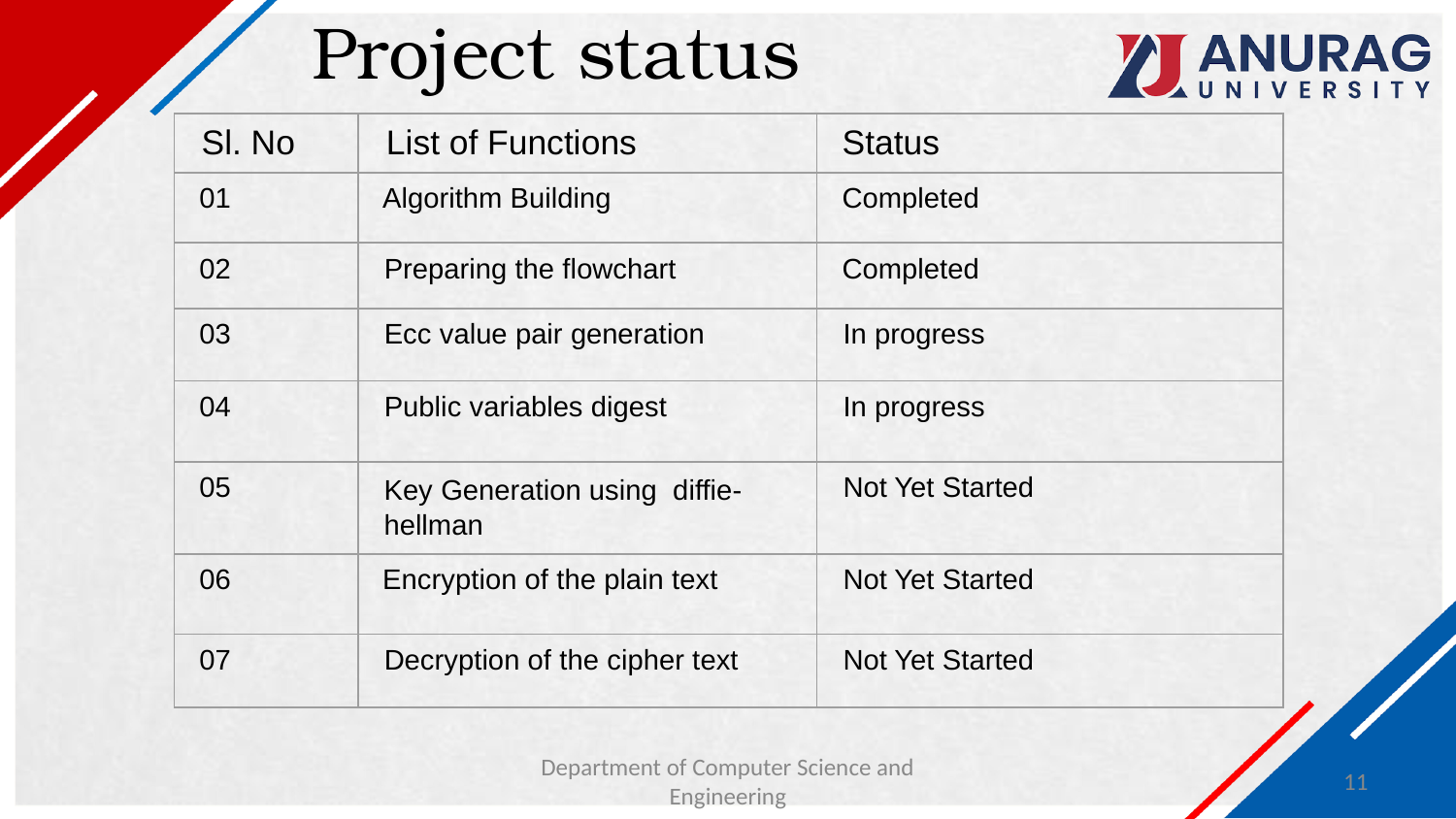

# Project status
| Sl. No | List of Functions | Status |
| --- | --- | --- |
| 01 | Algorithm Building | Completed |
| 02 | Preparing the flowchart | Completed |
| 03 | Ecc value pair generation | In progress |
| 04 | Public variables digest | In progress |
| 05 | Key Generation using diffie-hellman | Not Yet Started |
| 06 | Encryption of the plain text | Not Yet Started |
| 07 | Decryption of the cipher text | Not Yet Started |

Department of Computer Science and Engineering
11